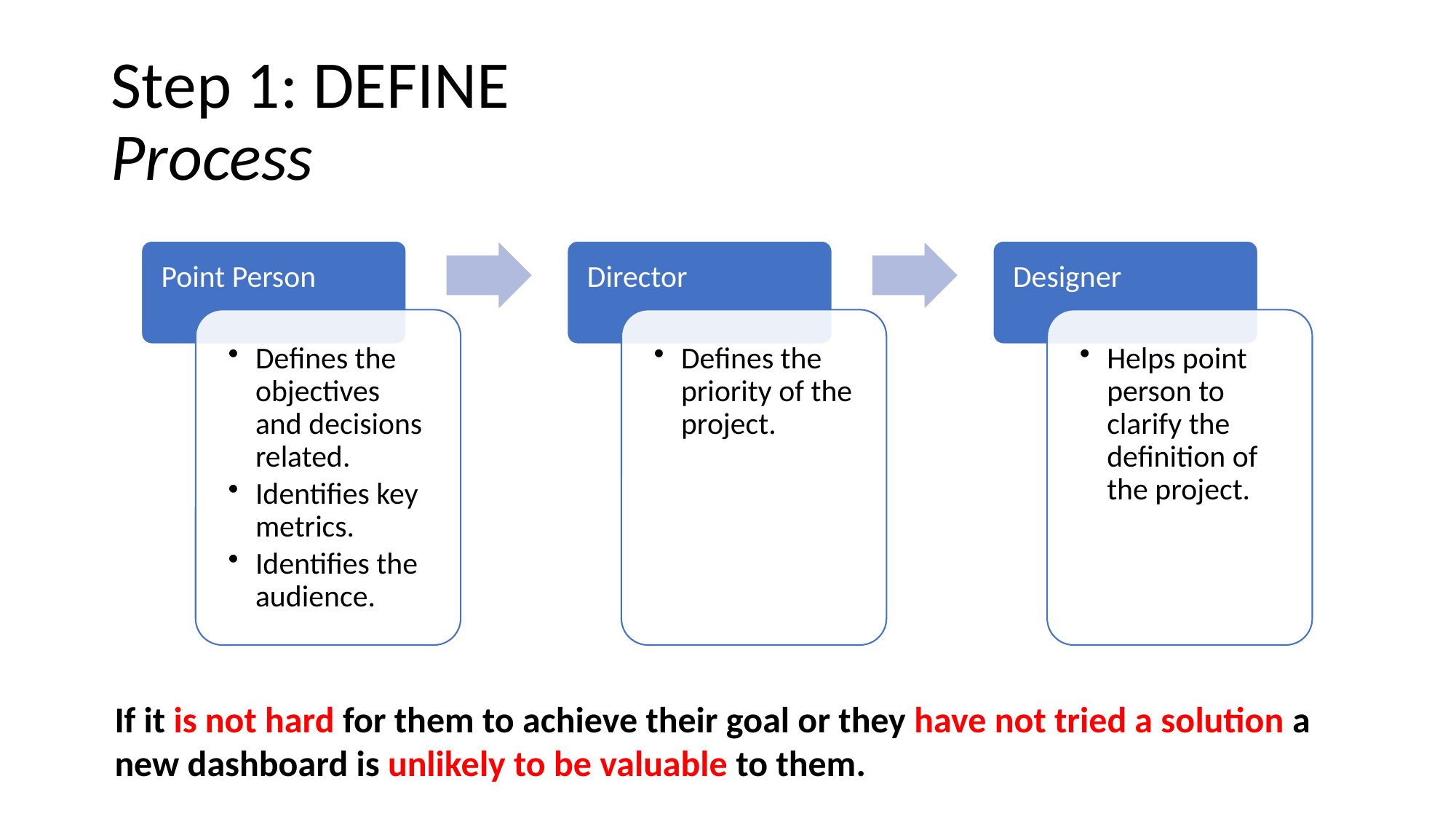

# Step 1: DEFINE Process
Point Person
Defines the objectives  and decisions related.
Identifies key metrics.
Identifies the audience.

Director
Defines the priority of the project.

Designer
Helps point person to clarify the definition of the project.
If it is not hard for them to achieve their goal or they have not tried a solution a new dashboard is unlikely to be valuable to them.